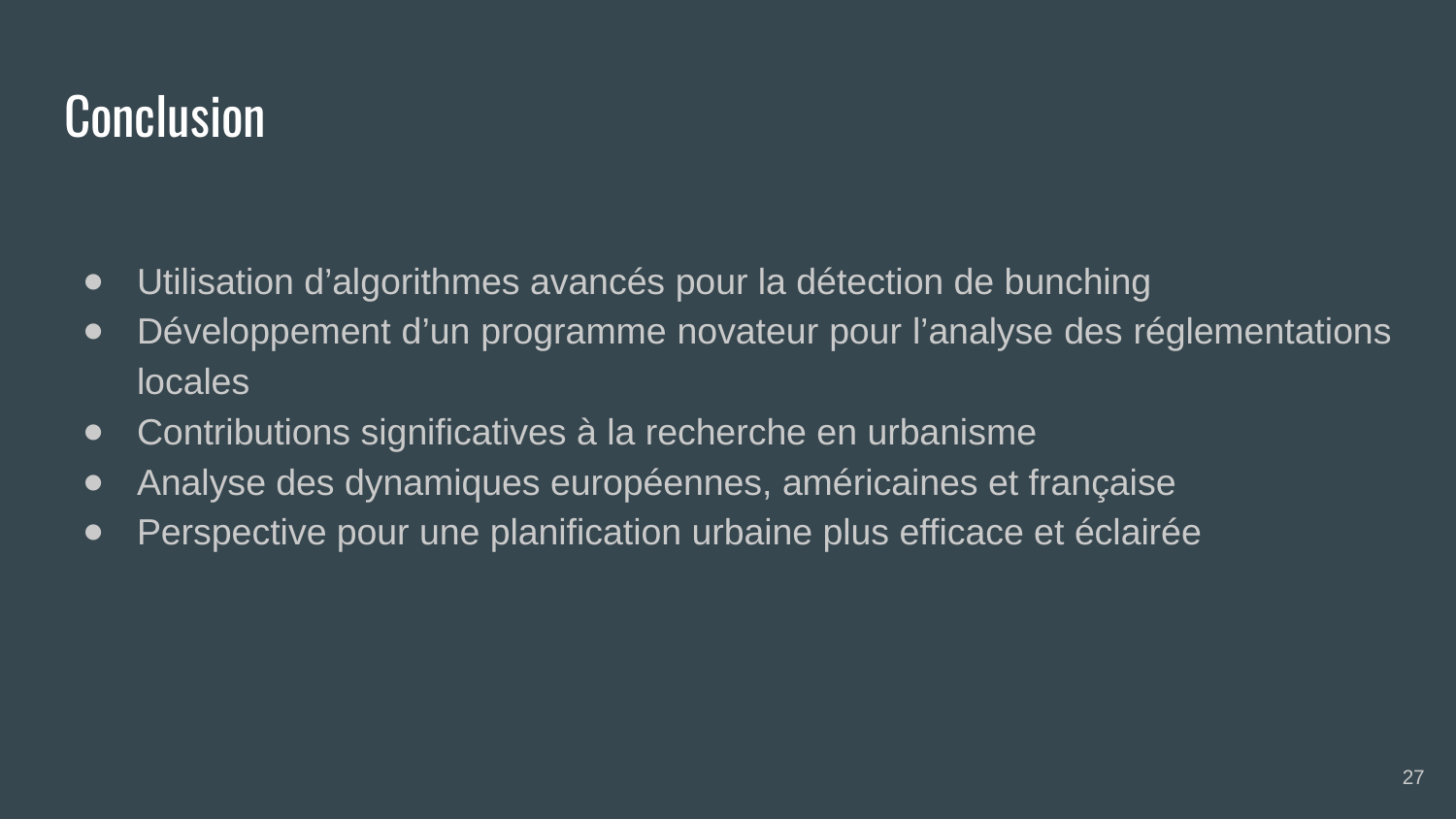

# Conclusion

Utilisation d’algorithmes avancés pour la détection de bunching
Développement d’un programme novateur pour l’analyse des réglementations locales
Contributions significatives à la recherche en urbanisme
Analyse des dynamiques européennes, américaines et française
Perspective pour une planification urbaine plus efficace et éclairée
27